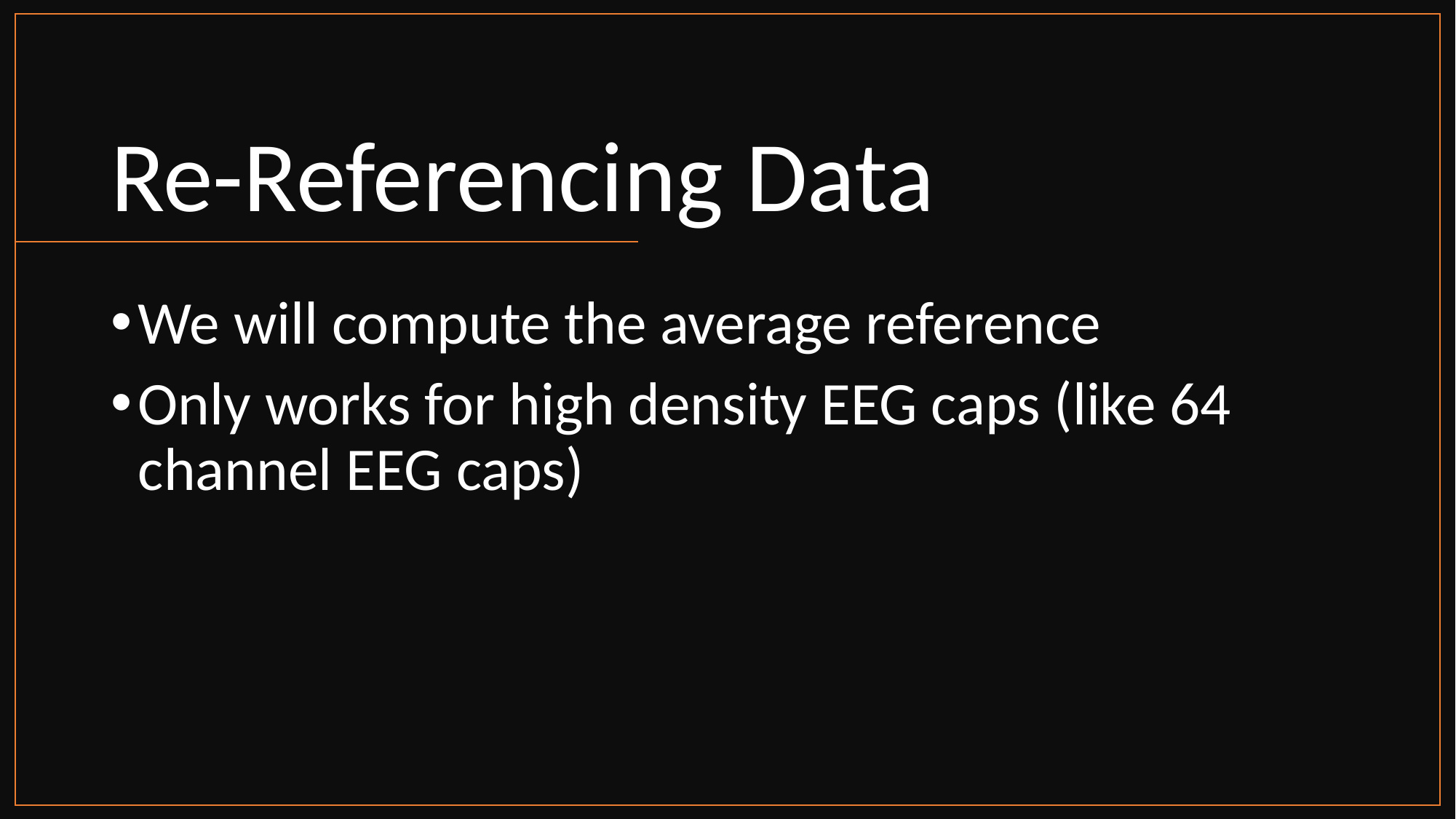

# Re-Referencing Data
We will compute the average reference
Only works for high density EEG caps (like 64 channel EEG caps)